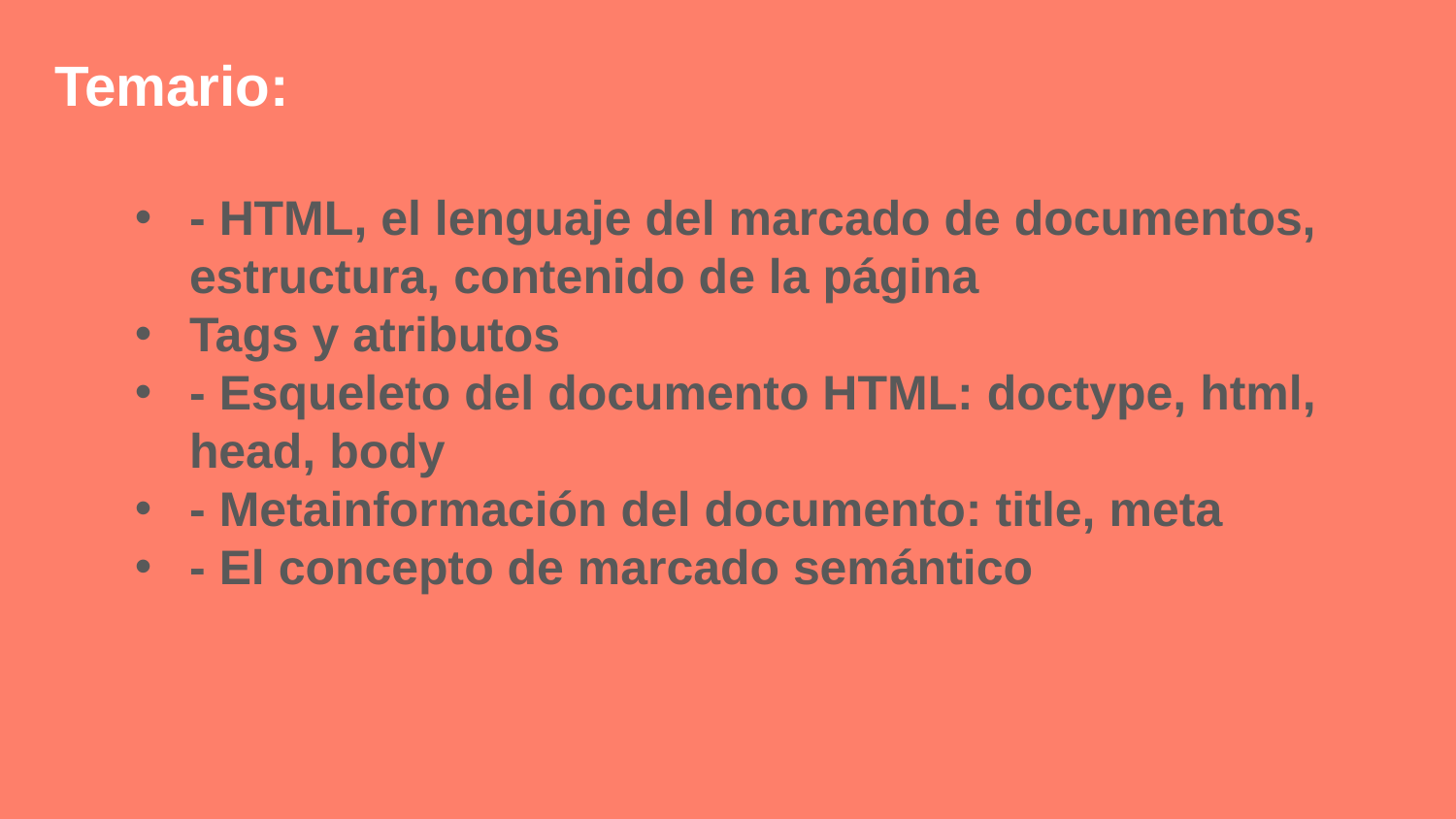

Temario:
- HTML, el lenguaje del marcado de documentos, estructura, contenido de la página
Tags y atributos
- Esqueleto del documento HTML: doctype, html, head, body
- Metainformación del documento: title, meta
- El concepto de marcado semántico